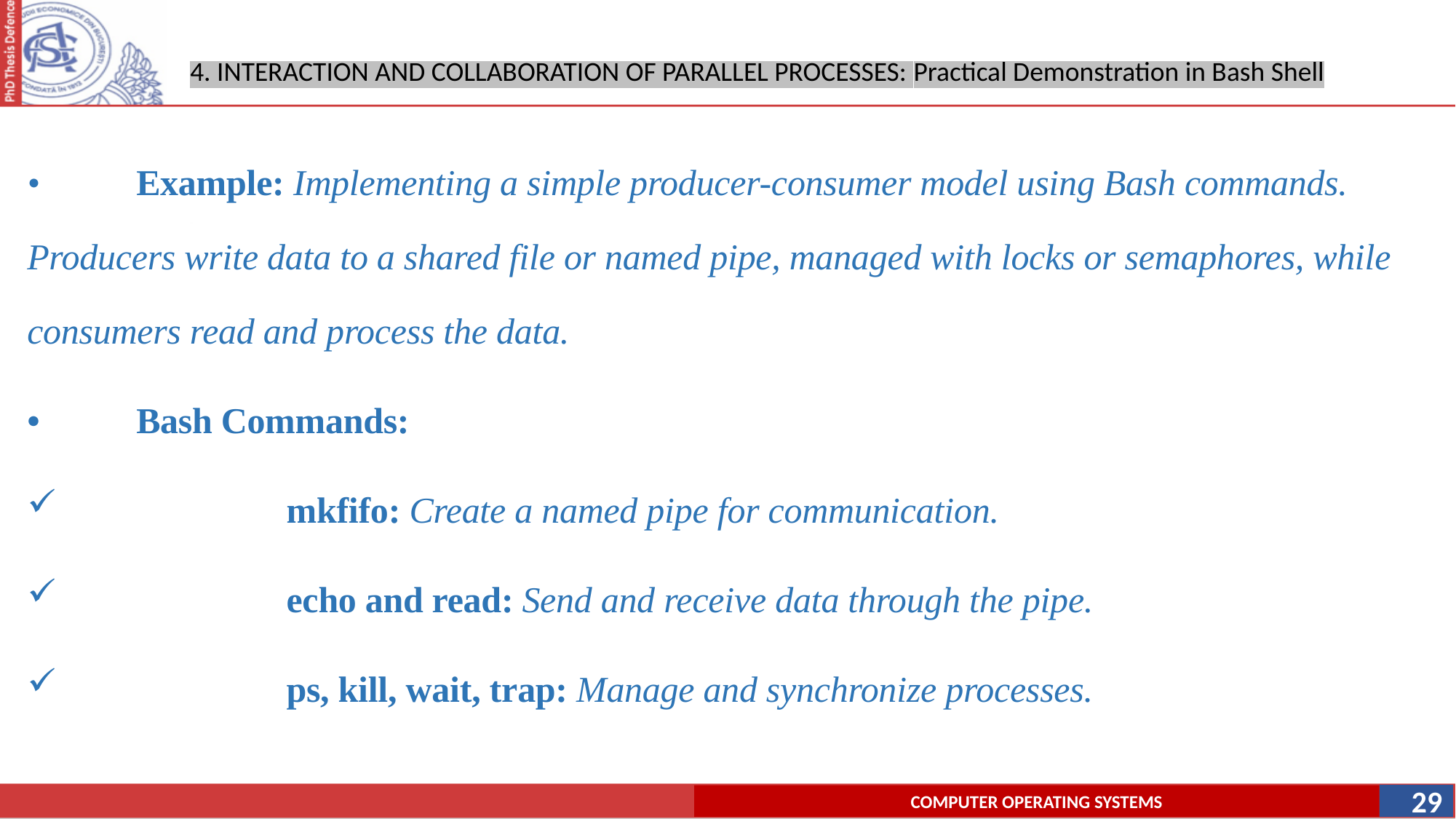

# 4. INTERACTION AND COLLABORATION OF PARALLEL PROCESSES: Practical Demonstration in Bash Shell
•	Example: Implementing a simple producer-consumer model using Bash commands. Producers write data to a shared file or named pipe, managed with locks or semaphores, while consumers read and process the data.
•	Bash Commands:
		mkfifo: Create a named pipe for communication.
		echo and read: Send and receive data through the pipe.
		ps, kill, wait, trap: Manage and synchronize processes.
29
COMPUTER OPERATING SYSTEMS